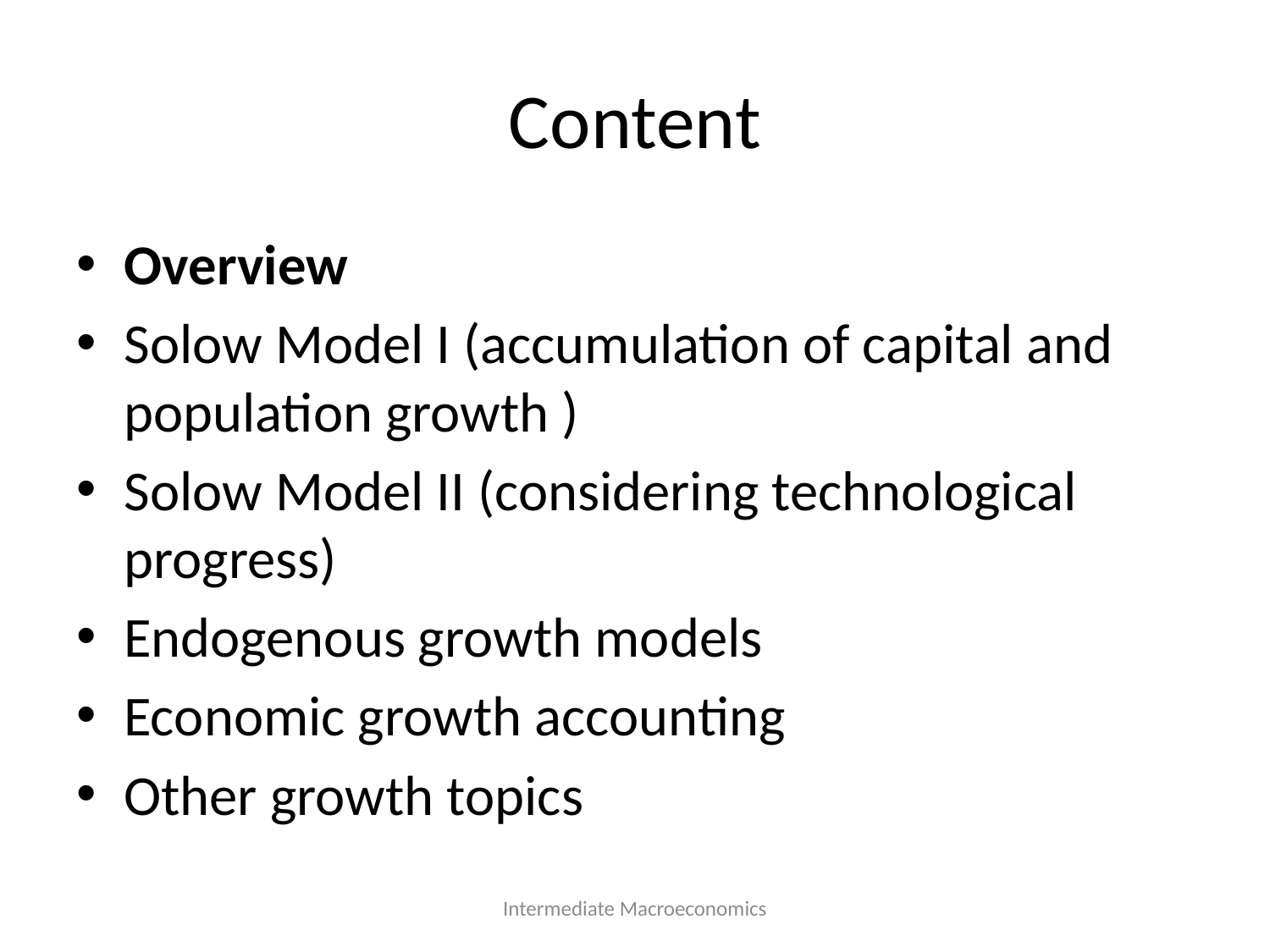

# Content
Overview
Solow Model I (accumulation of capital and population growth )
Solow Model II (considering technological progress)
Endogenous growth models
Economic growth accounting
Other growth topics
Intermediate Macroeconomics